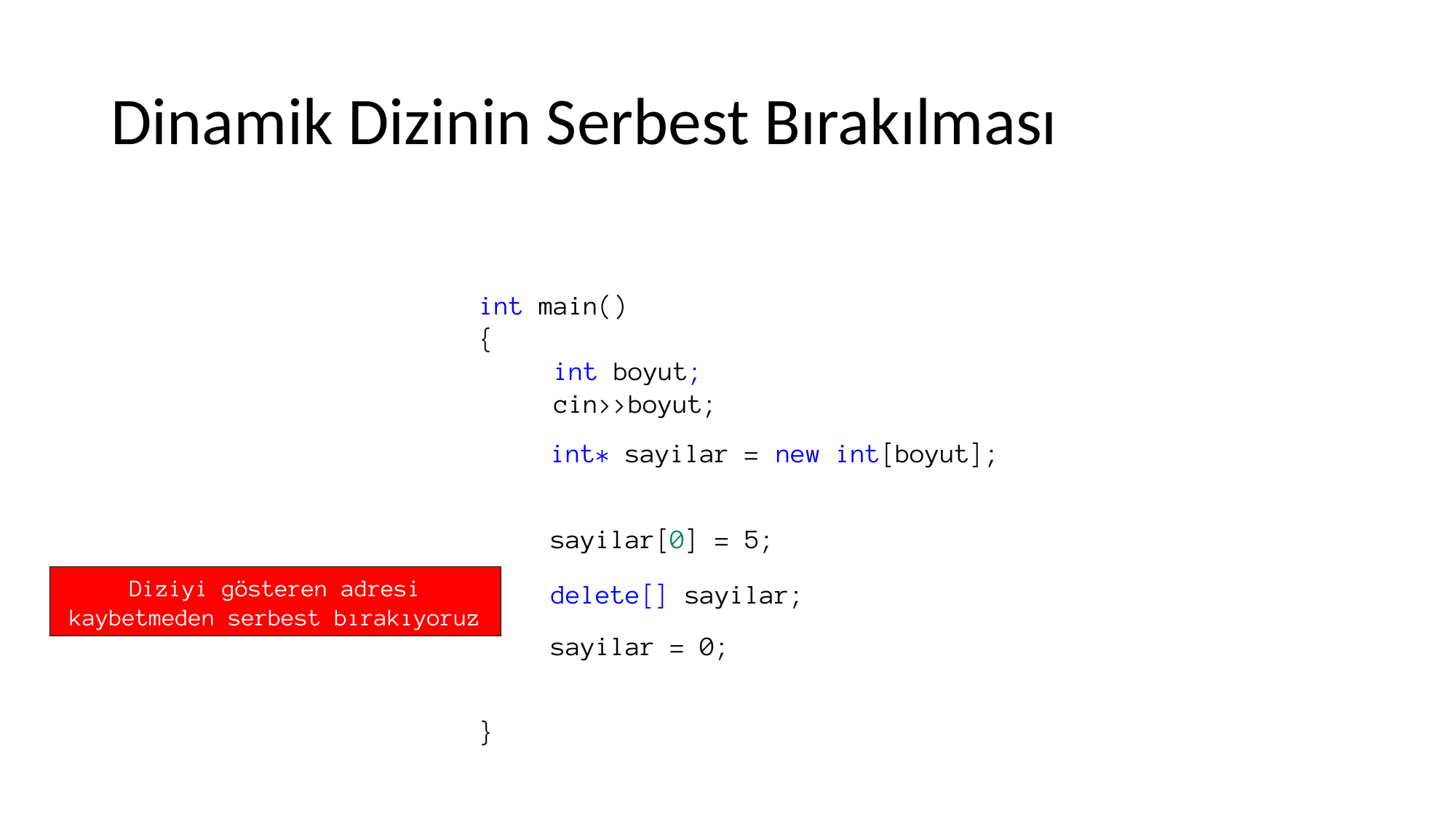

# Dinamik Dizinin Serbest Bırakılması
int main()
{
     int boyut;
     cin>>boyut;

}
int* sayilar =
new int[boyut];
sayilar[0] = 5;
Diziyi gösteren adresi kaybetmeden serbest bırakıyoruz
delete[] sayilar;
sayilar = 0;